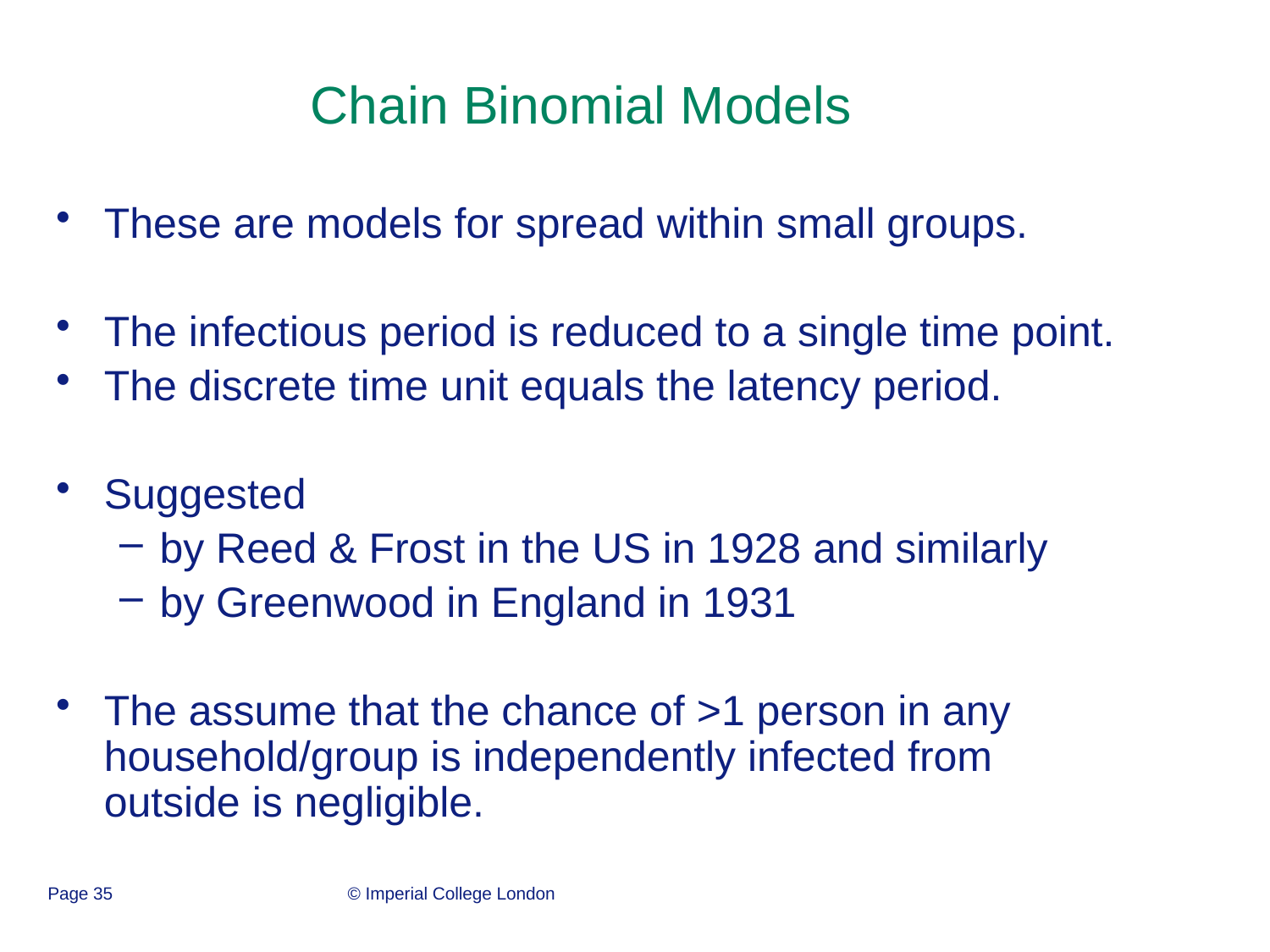

# Chain Binomial Models
These are models for spread within small groups.

The infectious period is reduced to a single time point.
The discrete time unit equals the latency period.

Suggested
by Reed & Frost in the US in 1928 and similarly
by Greenwood in England in 1931

The assume that the chance of >1 person in any household/group is independently infected from outside is negligible.
Page 35
© Imperial College London